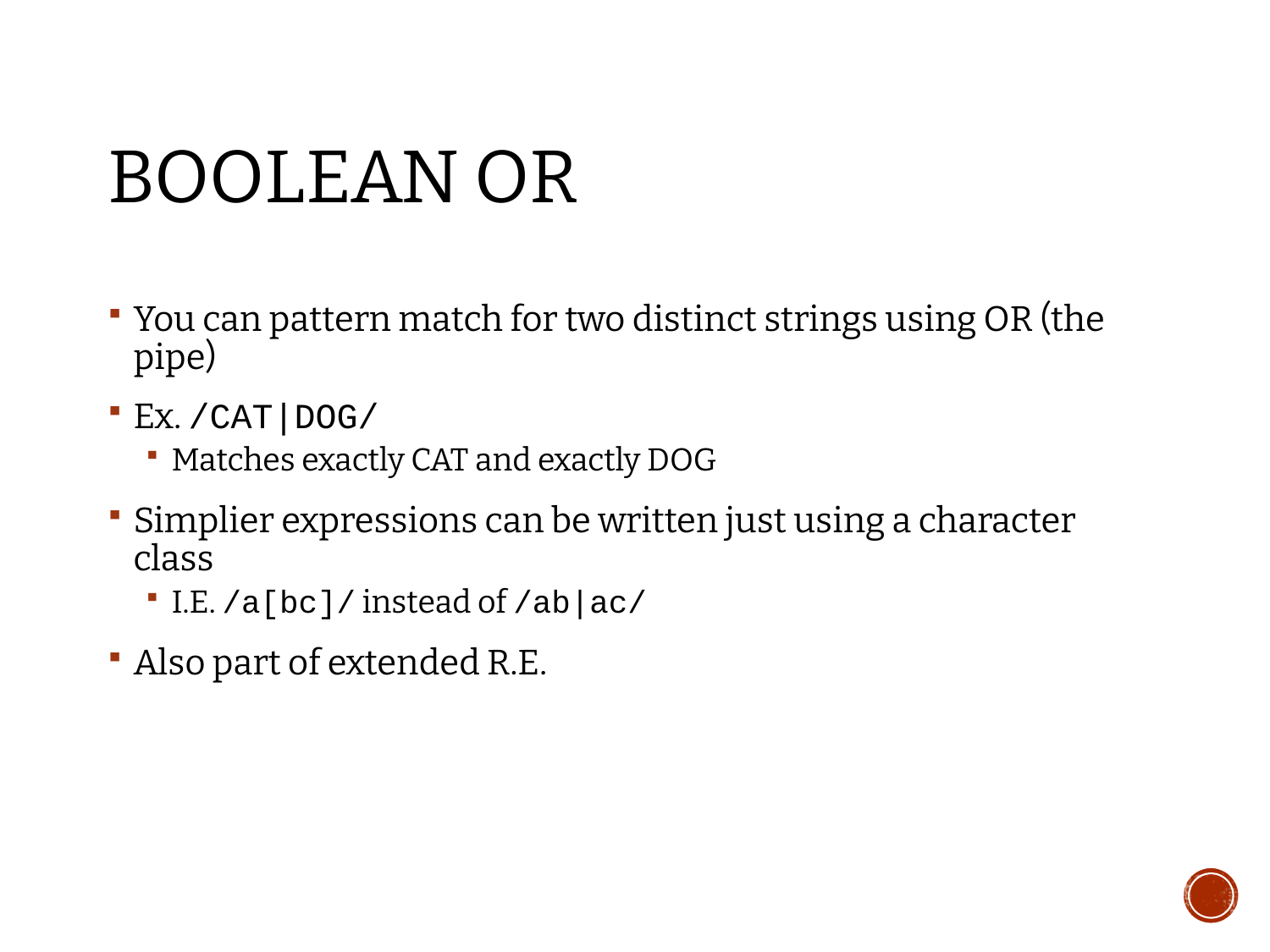

# Boolean OR
You can pattern match for two distinct strings using OR (the pipe)
Ex. /CAT|DOG/
Matches exactly CAT and exactly DOG
Simplier expressions can be written just using a character class
I.E. /a[bc]/ instead of /ab|ac/
Also part of extended R.E.